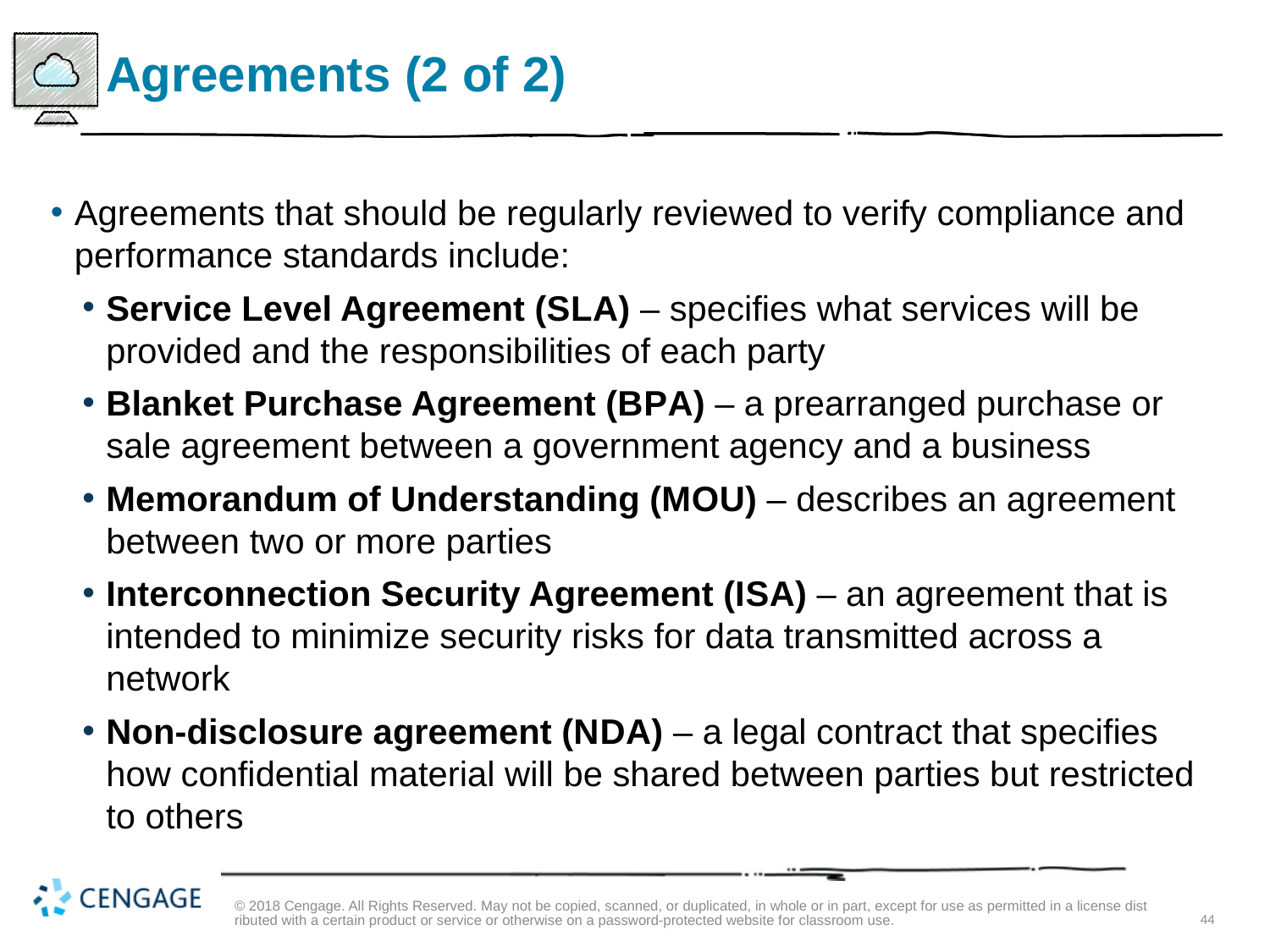

# Agreements (2 of 2)
Agreements that should be regularly reviewed to verify compliance and performance standards include:
Service Level Agreement (S L A) – specifies what services will be provided and the responsibilities of each party
Blanket Purchase Agreement (B P A) – a prearranged purchase or sale agreement between a government agency and a business
Memorandum of Understanding (M O U) – describes an agreement between two or more parties
Interconnection Security Agreement (I S A) – an agreement that is intended to minimize security risks for data transmitted across a network
Non-disclosure agreement (N D A) – a legal contract that specifies how confidential material will be shared between parties but restricted to others
© 2018 Cengage. All Rights Reserved. May not be copied, scanned, or duplicated, in whole or in part, except for use as permitted in a license distributed with a certain product or service or otherwise on a password-protected website for classroom use.